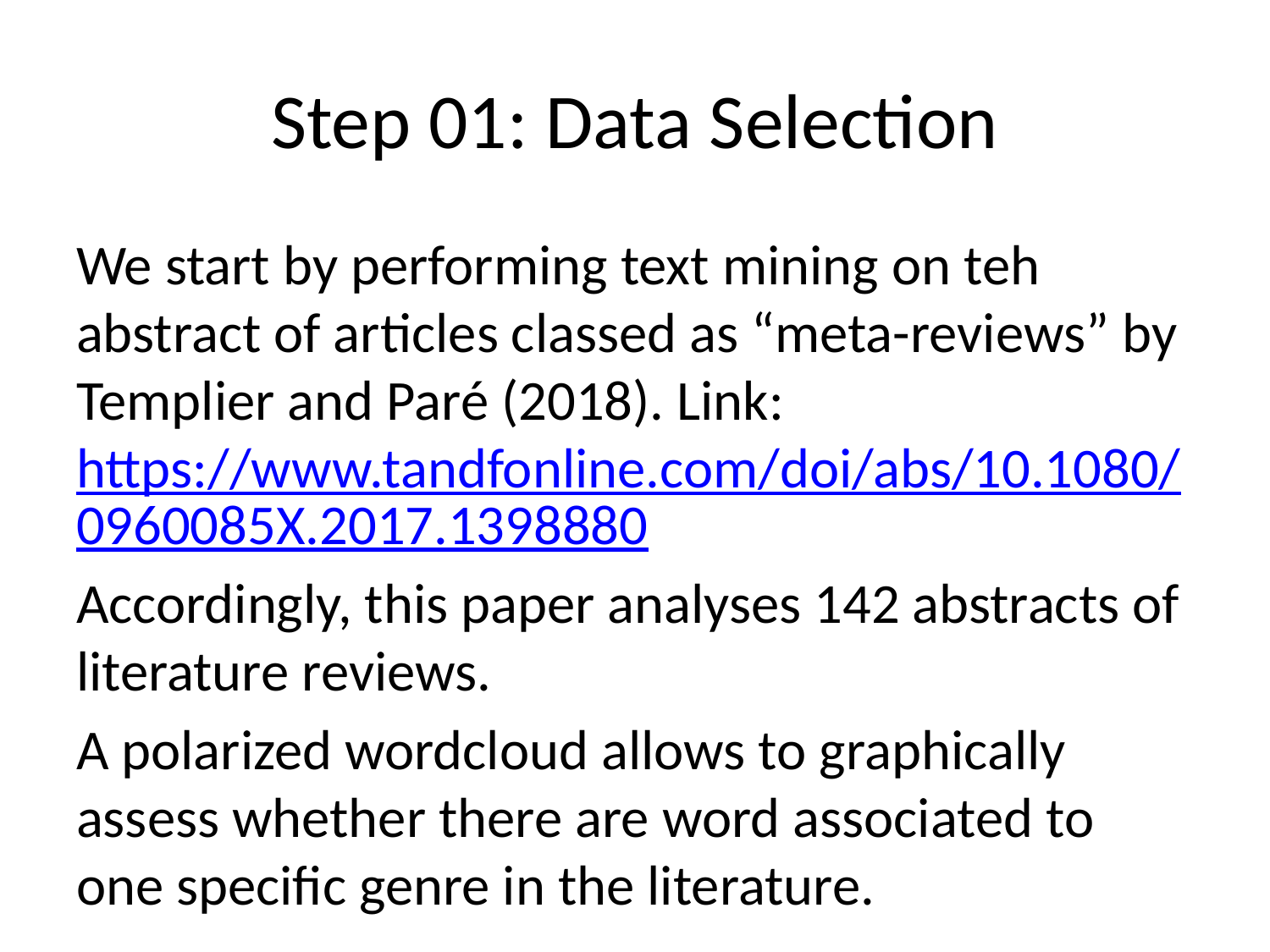

# Step 01: Data Selection
We start by performing text mining on teh abstract of articles classed as “meta-reviews” by Templier and Paré (2018). Link: https://www.tandfonline.com/doi/abs/10.1080/0960085X.2017.1398880
Accordingly, this paper analyses 142 abstracts of literature reviews.
A polarized wordcloud allows to graphically assess whether there are word associated to one specific genre in the literature.